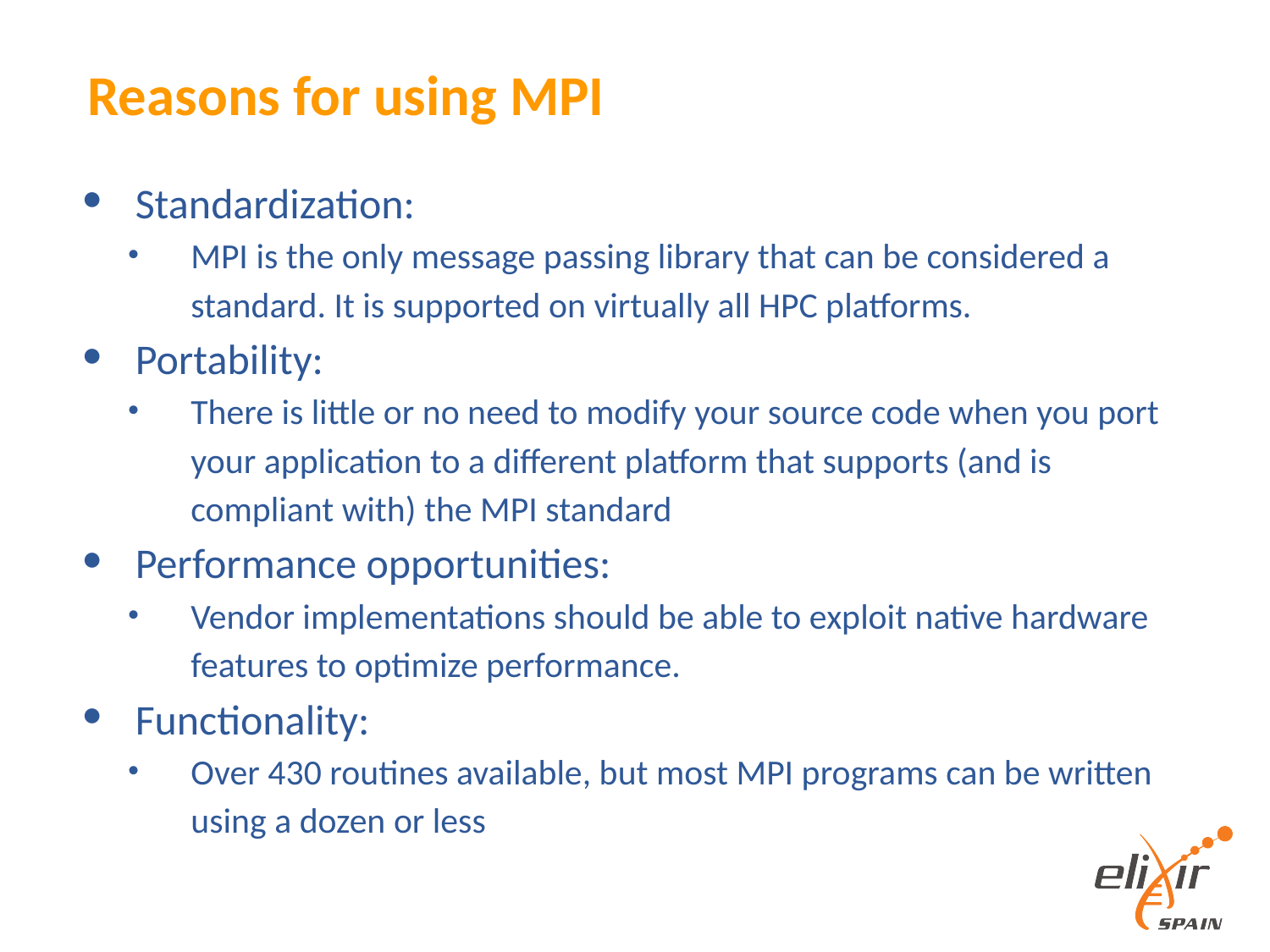

# Reasons for using MPI
Standardization:
MPI is the only message passing library that can be considered a standard. It is supported on virtually all HPC platforms.
Portability:
There is little or no need to modify your source code when you port your application to a different platform that supports (and is compliant with) the MPI standard
Performance opportunities:
Vendor implementations should be able to exploit native hardware features to optimize performance.
Functionality:
Over 430 routines available, but most MPI programs can be written using a dozen or less